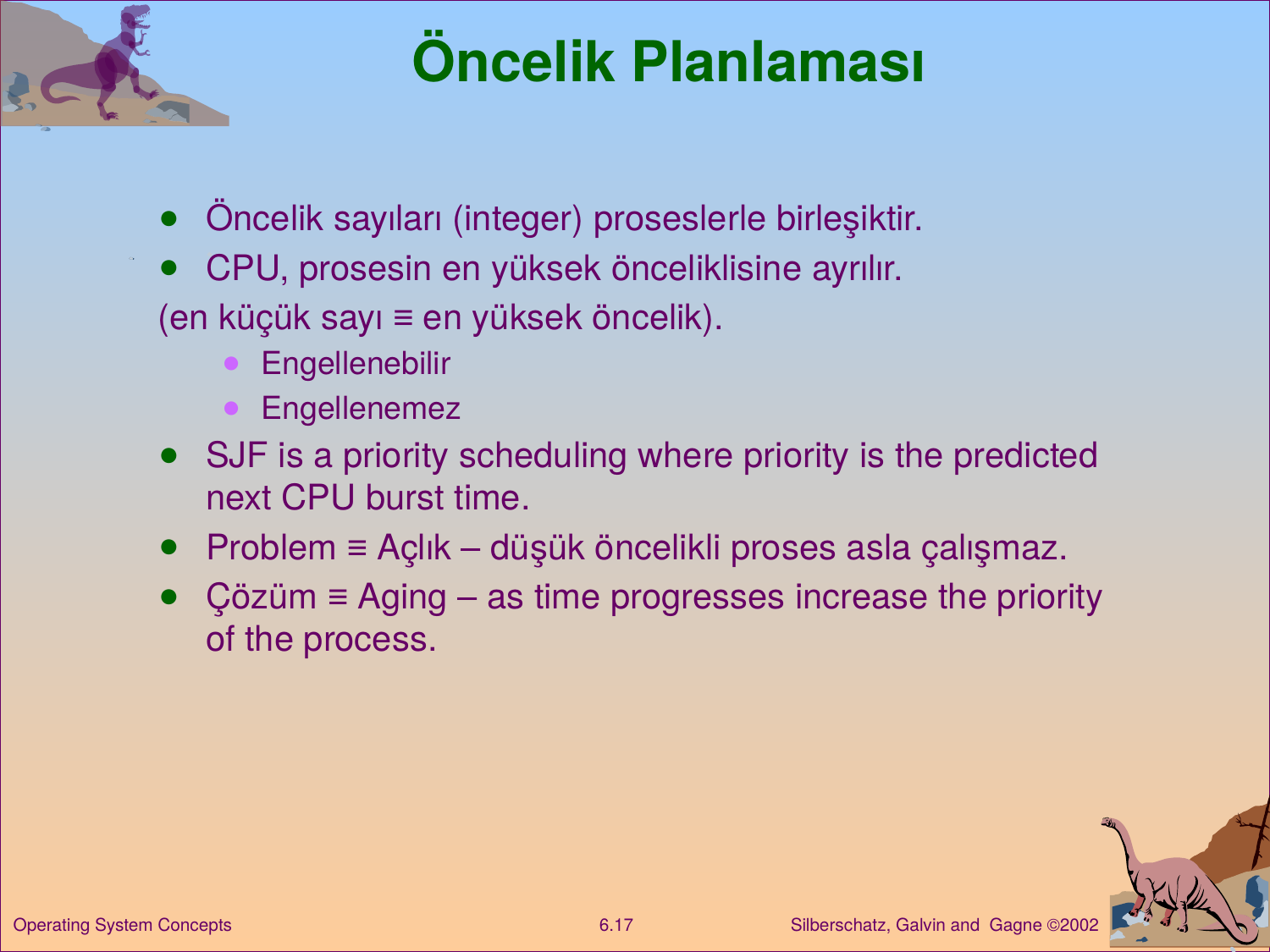

# Öncelik Planlaması
Öncelik sayıları (integer) proseslerle birleşiktir.
CPU, prosesin en yüksek önceliklisine ayrılır.
(en küçük sayı ≡ en yüksek öncelik).
Engellenebilir
Engellenemez
SJF is a priority scheduling where priority is the predicted next CPU burst time.
Problem ≡ Açlık – düşük öncelikli proses asla çalışmaz.
Çözüm ≡ Aging – as time progresses increase the priority of the process.
Operating System Concepts